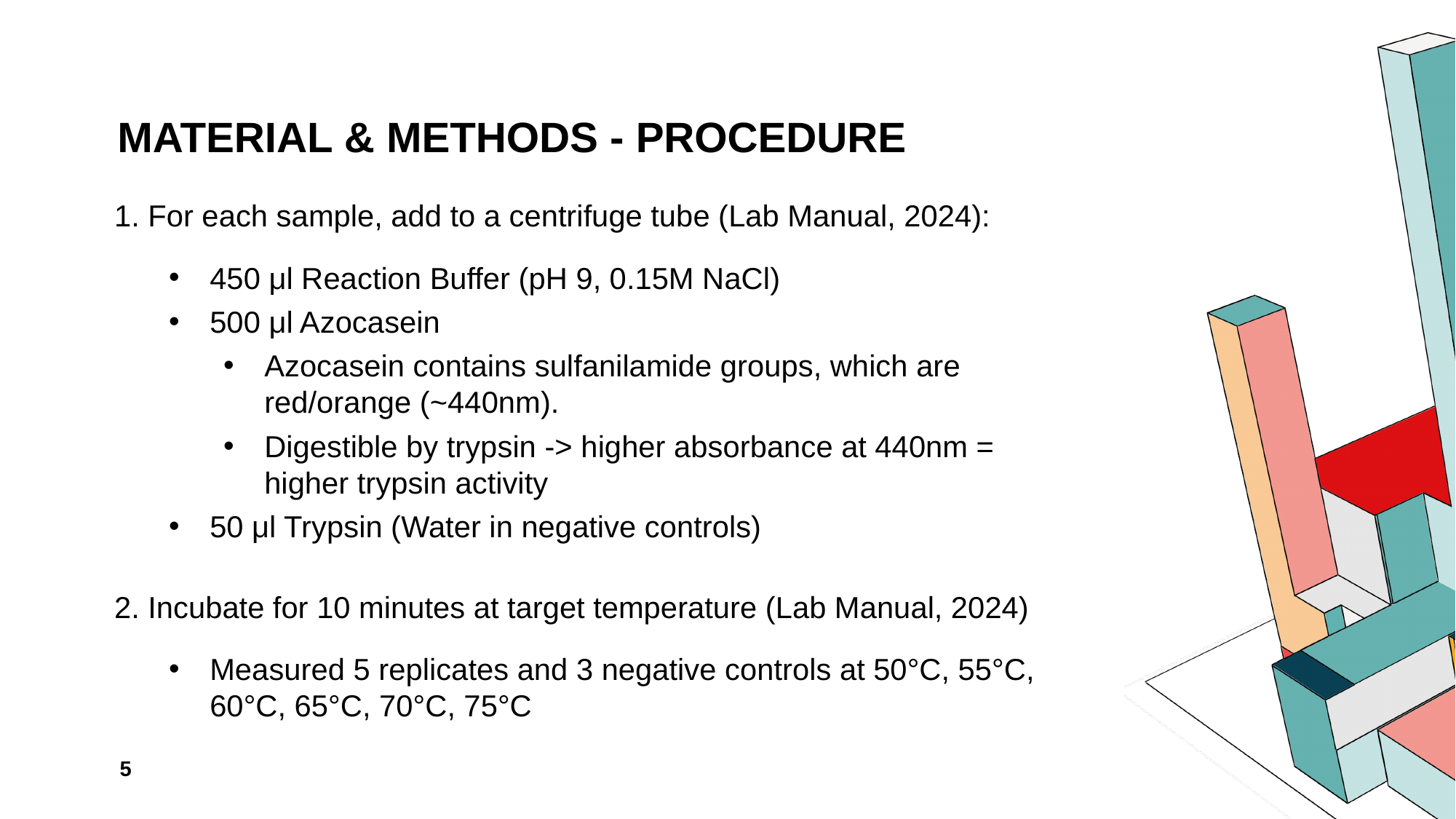

# Material & Methods - Procedure
1. For each sample, add to a centrifuge tube (Lab Manual, 2024):
450 μl Reaction Buffer (pH 9, 0.15M NaCl)
500 μl Azocasein
Azocasein contains sulfanilamide groups, which are red/orange (~440nm).
Digestible by trypsin -> higher absorbance at 440nm = higher trypsin activity
50 μl Trypsin (Water in negative controls)

2. Incubate for 10 minutes at target temperature (Lab Manual, 2024)
Measured 5 replicates and 3 negative controls at 50°C, 55°C, 60°C, 65°C, 70°C, 75°C
5